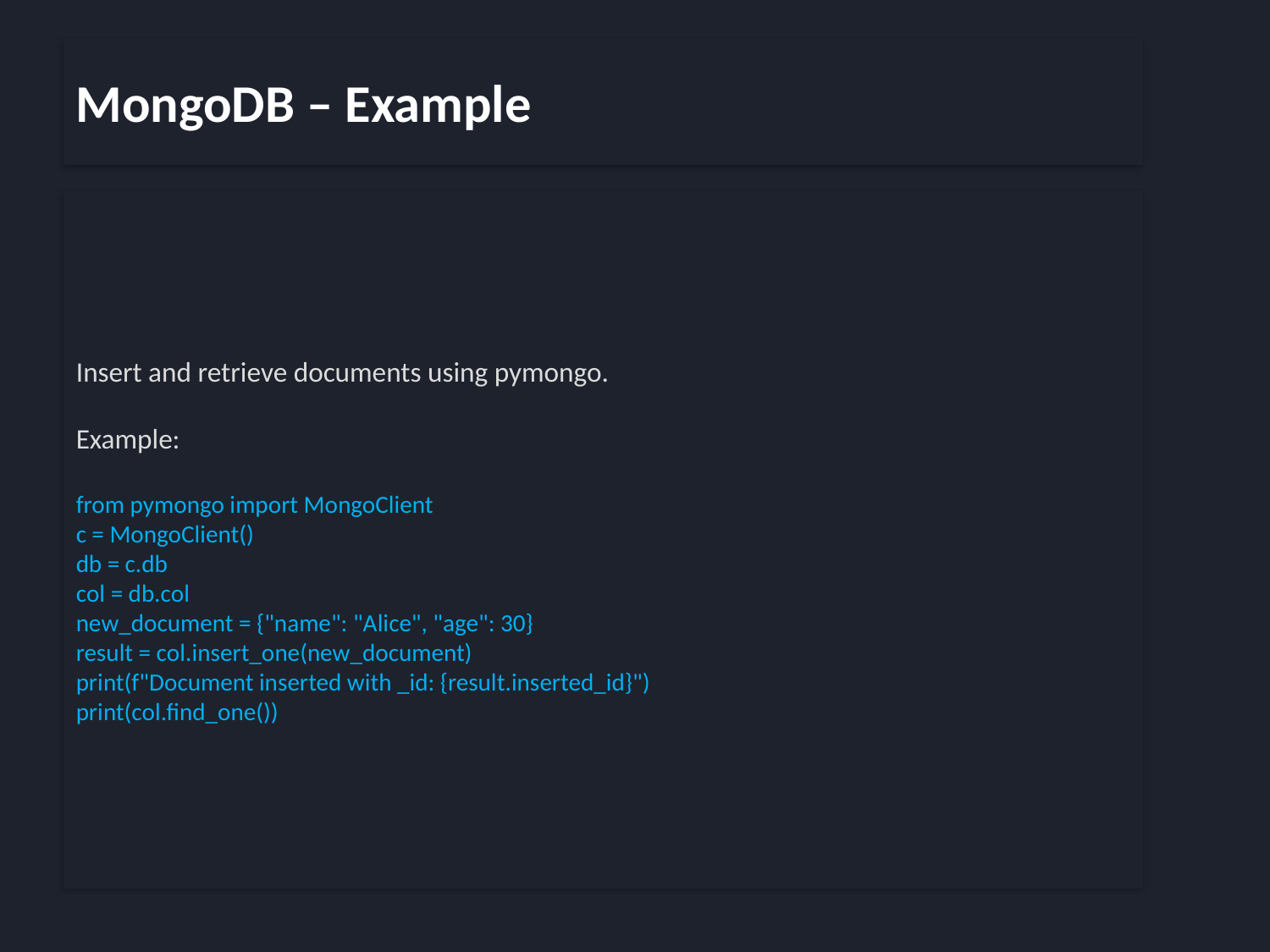

MongoDB – Example
Insert and retrieve documents using pymongo.

Example:

from pymongo import MongoClient
c = MongoClient()
db = c.db
col = db.col
new_document = {"name": "Alice", "age": 30}
result = col.insert_one(new_document)
print(f"Document inserted with _id: {result.inserted_id}")
print(col.find_one())